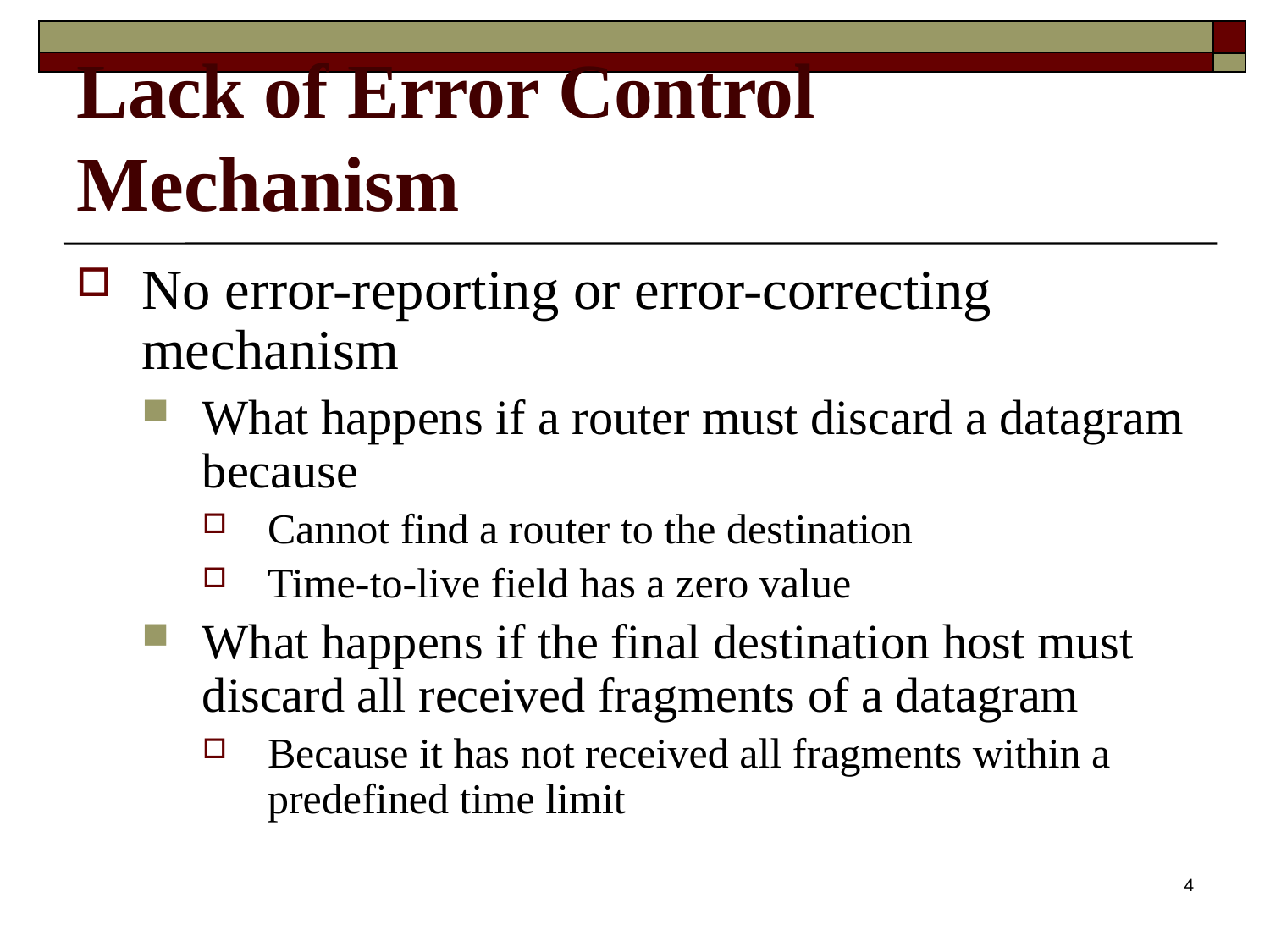

# Lack of Error Control Mechanism
No error-reporting or error-correcting mechanism
What happens if a router must discard a datagram because
Cannot find a router to the destination
Time-to-live field has a zero value
What happens if the final destination host must discard all received fragments of a datagram
Because it has not received all fragments within a predefined time limit
4